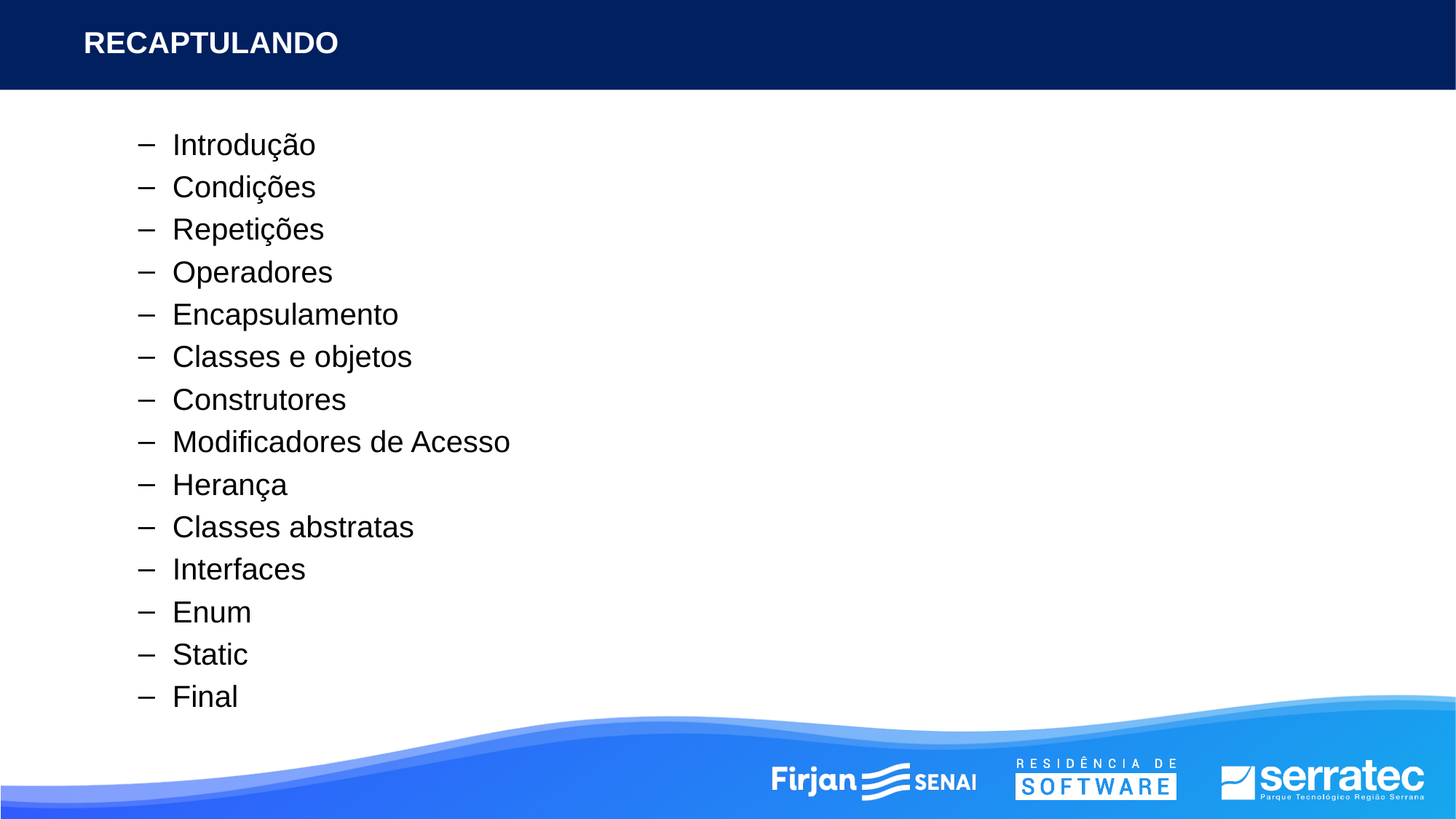

# RECAPTULANDO
Introdução
Condições
Repetições
Operadores
Encapsulamento
Classes e objetos
Construtores
Modificadores de Acesso
Herança
Classes abstratas
Interfaces
Enum
Static
Final